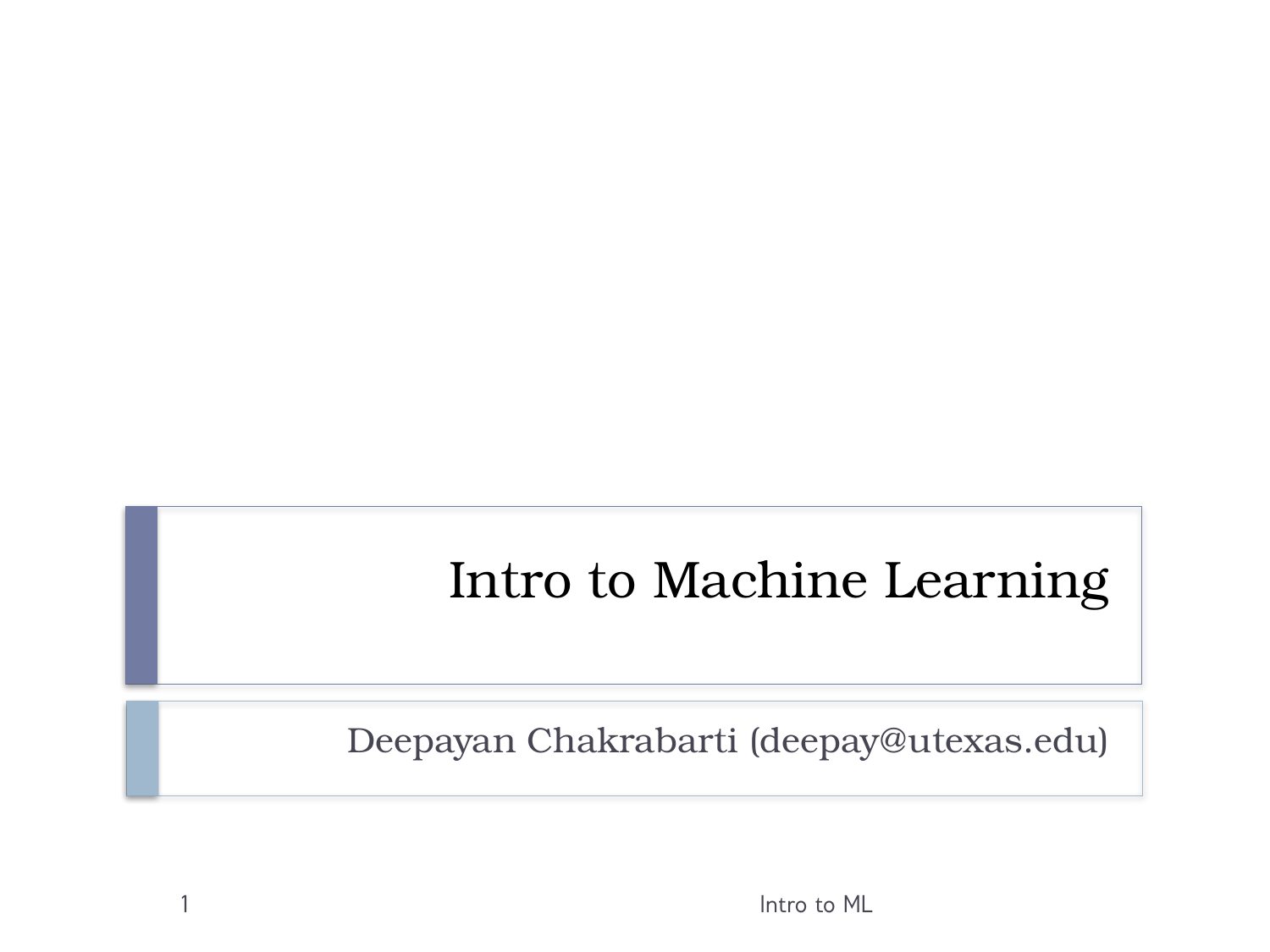

# Intro to Machine Learning
Deepayan Chakrabarti (deepay@utexas.edu)
1
Intro to ML